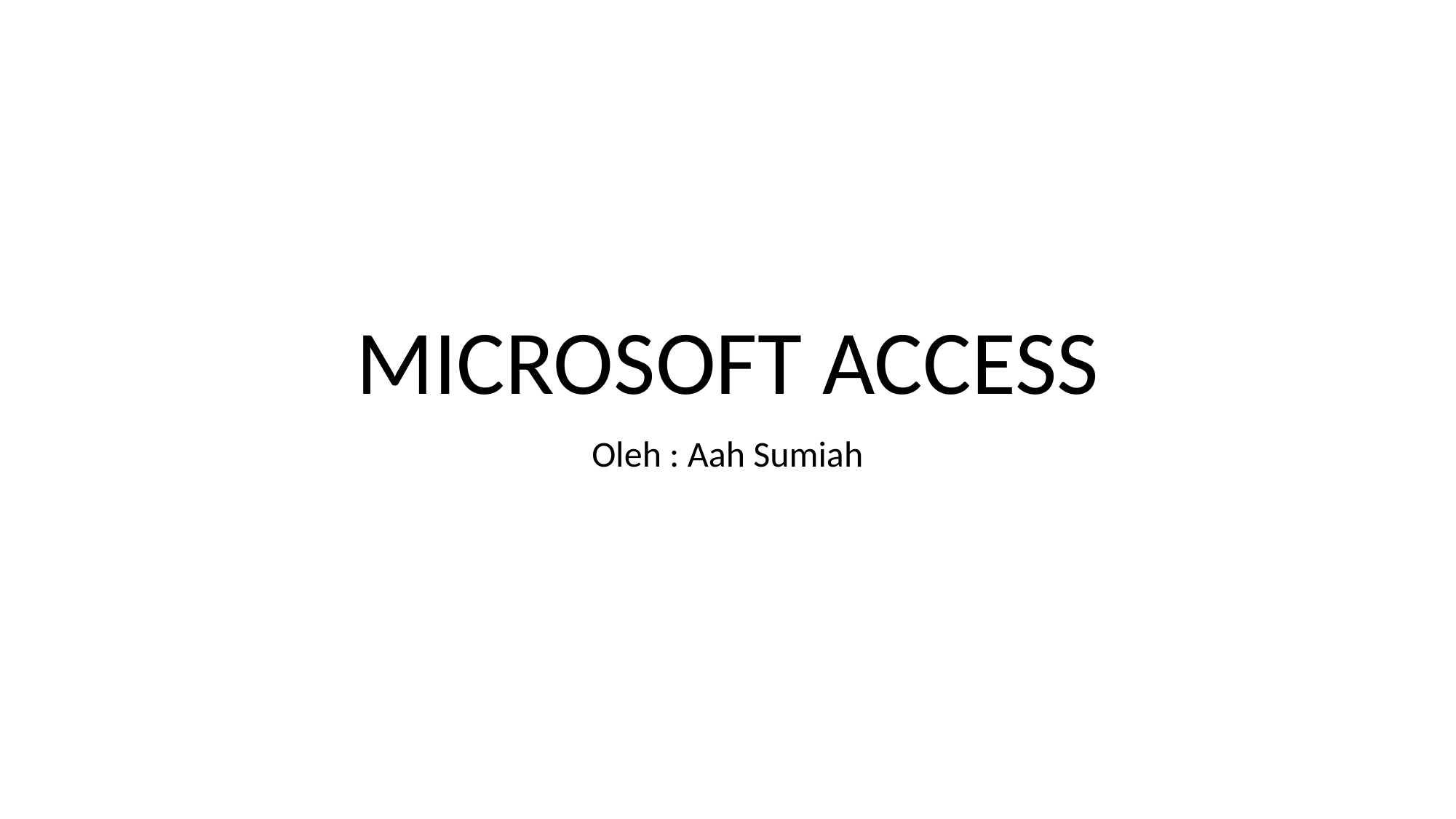

# MICROSOFT ACCESS
Oleh : Aah Sumiah